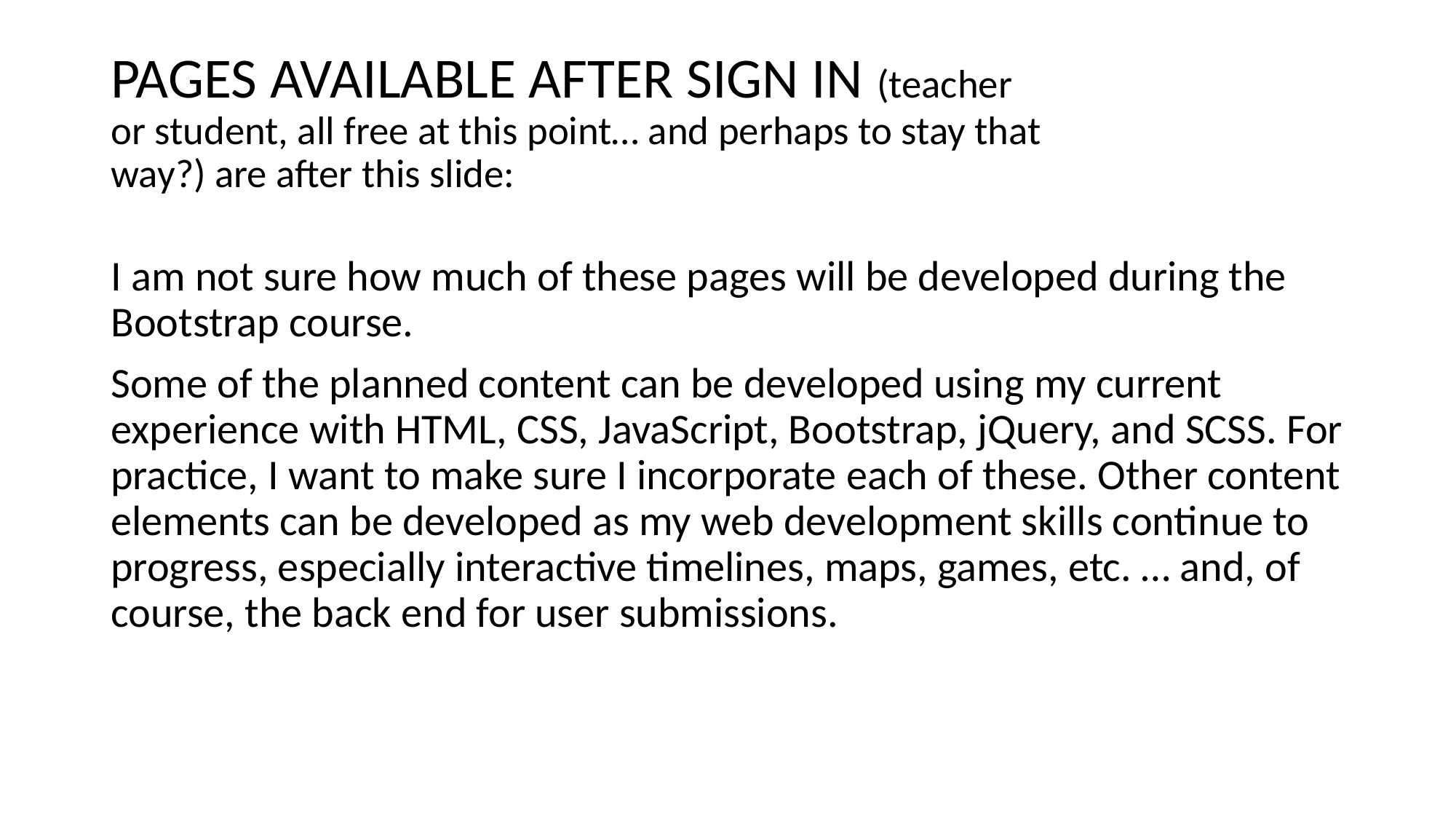

# PAGES AVAILABLE AFTER SIGN IN (teacher or student, all free at this point… and perhaps to stay that way?) are after this slide:
I am not sure how much of these pages will be developed during the Bootstrap course.
Some of the planned content can be developed using my current experience with HTML, CSS, JavaScript, Bootstrap, jQuery, and SCSS. For practice, I want to make sure I incorporate each of these. Other content elements can be developed as my web development skills continue to progress, especially interactive timelines, maps, games, etc. … and, of course, the back end for user submissions.